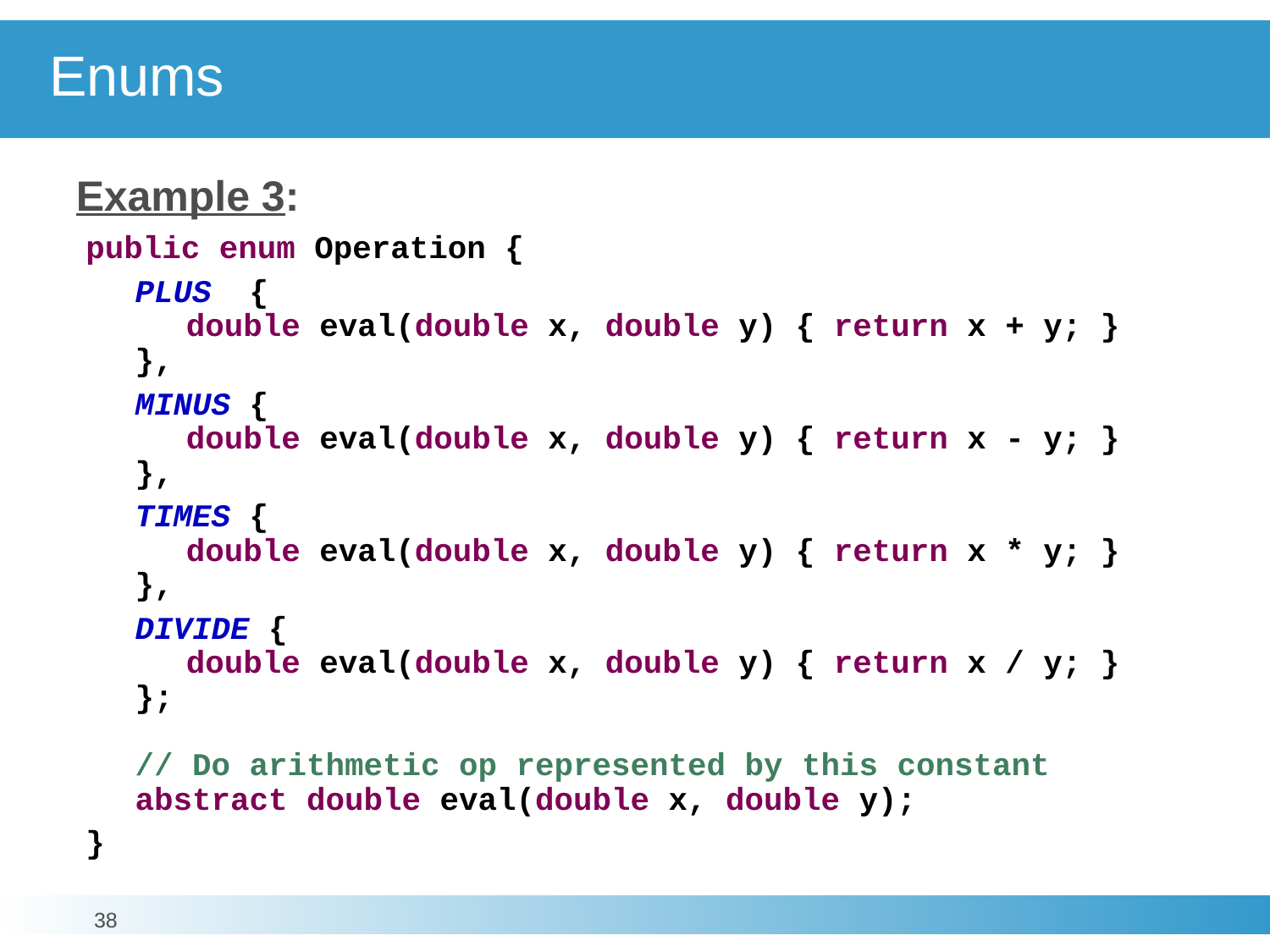

# Enums
Example 3:
public enum Operation {
	PLUS  {
		double eval(double x, double y) { return x + y; }
	},
	MINUS {
		double eval(double x, double y) { return x - y; }
	},
	TIMES {
		double eval(double x, double y) { return x * y; }
	},
	DIVIDE {
		double eval(double x, double y) { return x / y; }
	};

	// Do arithmetic op represented by this constant
	abstract double eval(double x, double y);
}

38